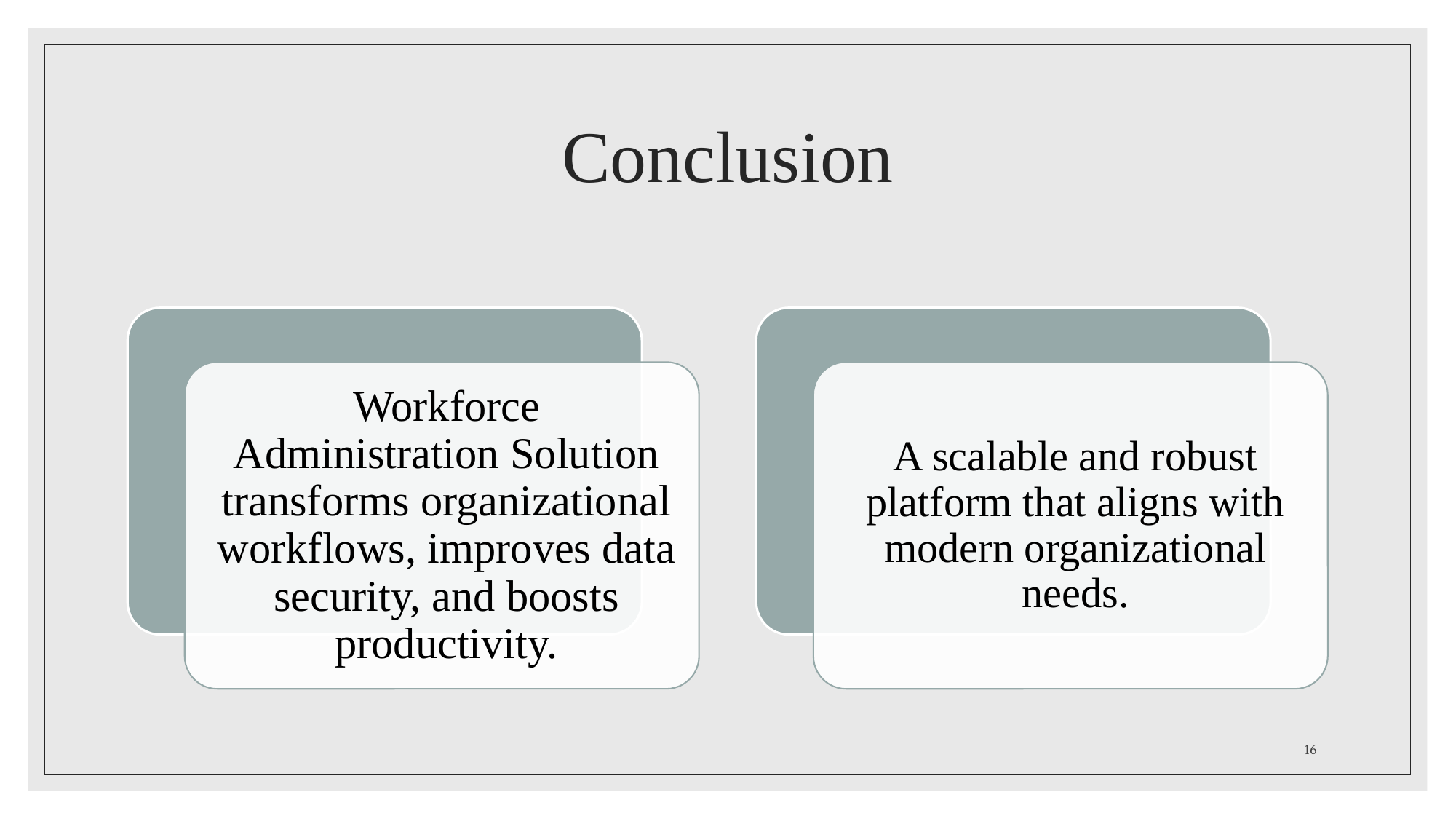

# Conclusion
Workforce Administration Solution transforms organizational workflows, improves data security, and boosts productivity.
A scalable and robust platform that aligns with modern organizational needs.
16